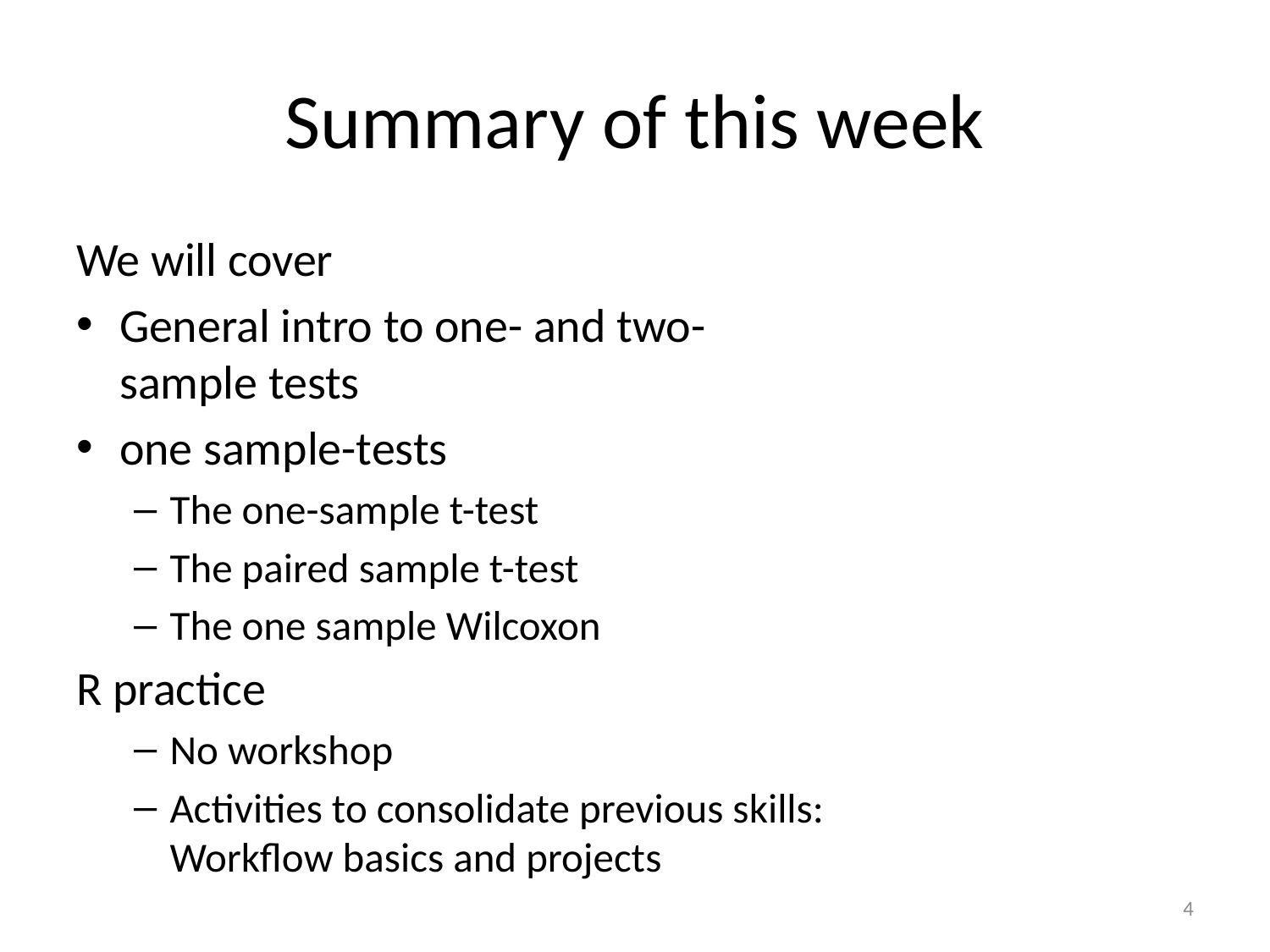

# Summary of this week
We will cover
General intro to one- and two- sample tests
one sample-tests
The one-sample t-test
The paired sample t-test
The one sample Wilcoxon
R practice
No workshop
Activities to consolidate previous skills:  Workflow basics and projects
4